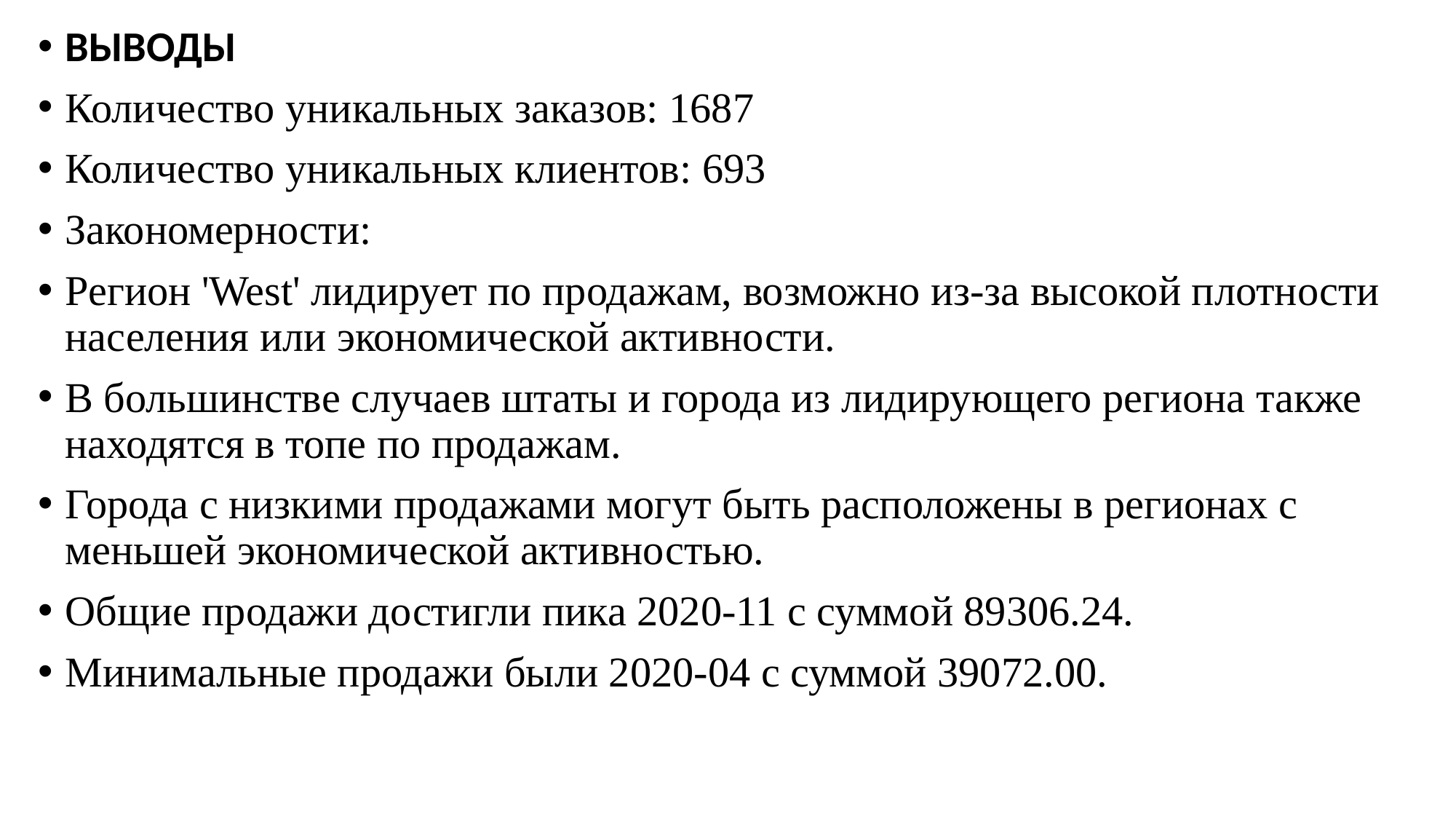

ВЫВОДЫ
Количество уникальных заказов: 1687
Количество уникальных клиентов: 693
Закономерности:
Регион 'West' лидирует по продажам, возможно из-за высокой плотности населения или экономической активности.
В большинстве случаев штаты и города из лидирующего региона также находятся в топе по продажам.
Города с низкими продажами могут быть расположены в регионах с меньшей экономической активностью.
Общие продажи достигли пика 2020-11 с суммой 89306.24.
Минимальные продажи были 2020-04 с суммой 39072.00.